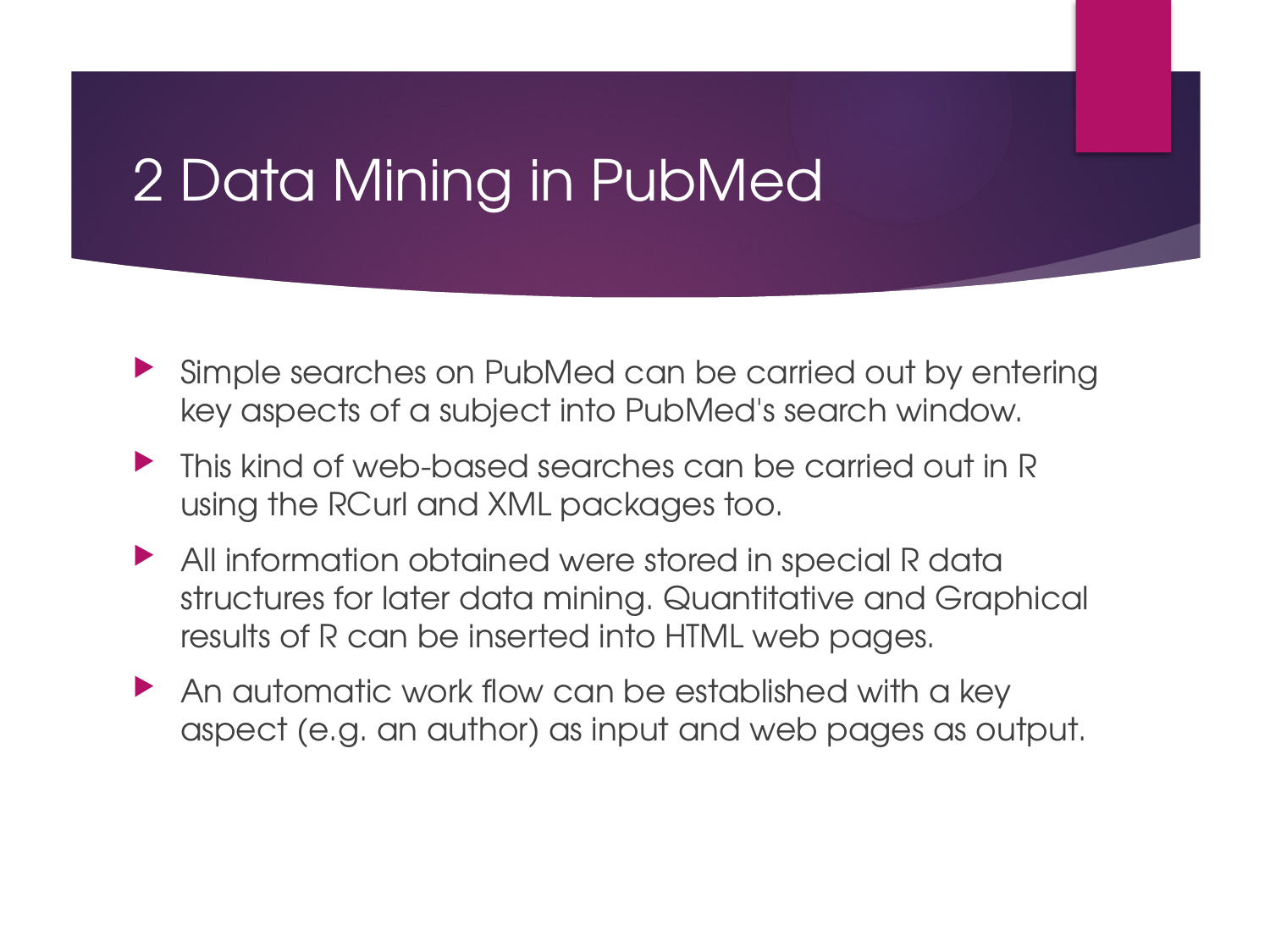

# 2 Data Mining in PubMed
Simple searches on PubMed can be carried out by entering key aspects of a subject into PubMed's search window.
This kind of web-based searches can be carried out in R using the RCurl and XML packages too.
All information obtained were stored in special R data structures for later data mining. Quantitative and Graphical results of R can be inserted into HTML web pages.
An automatic work flow can be established with a key aspect (e.g. an author) as input and web pages as output.